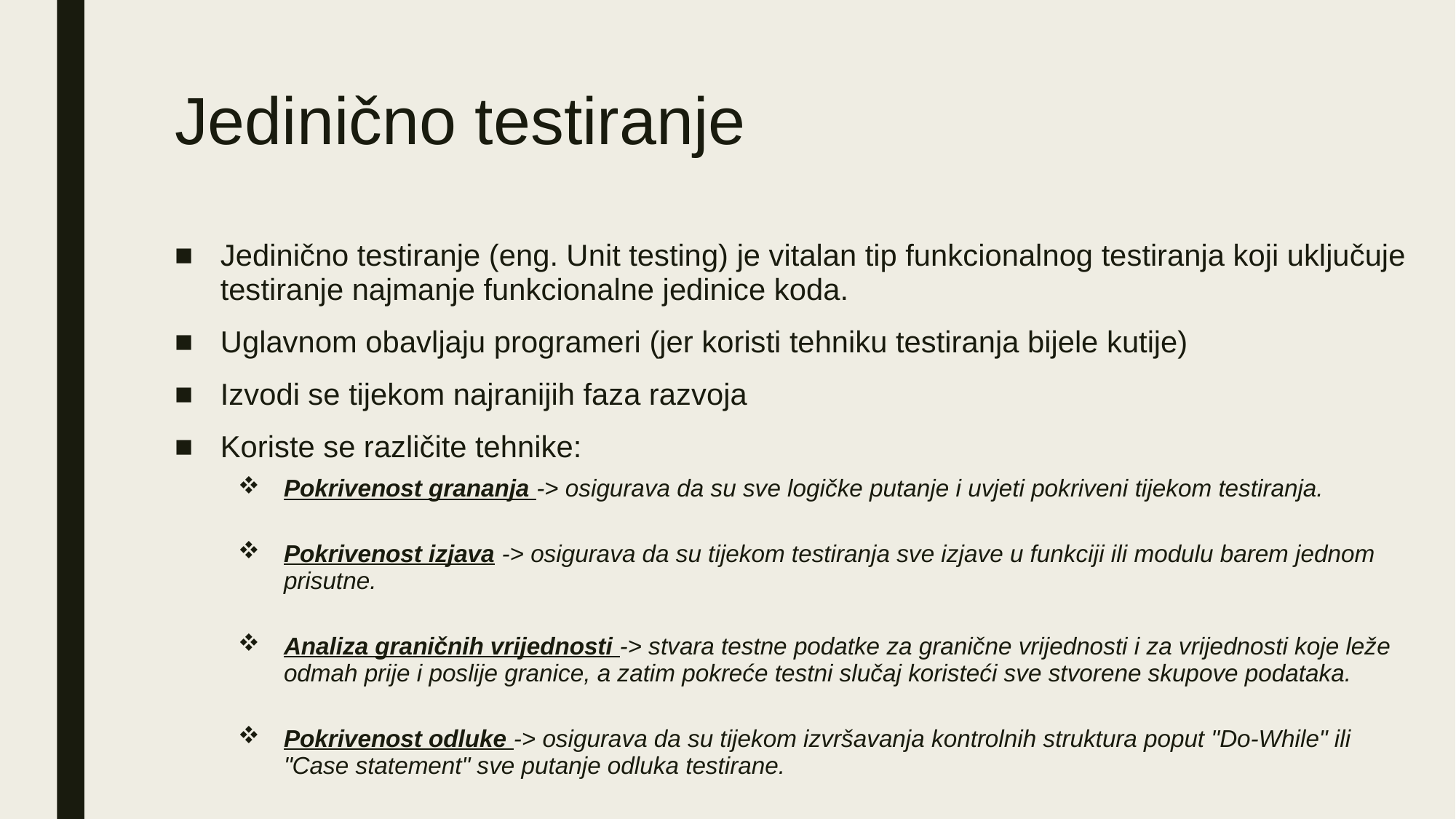

# Jedinično testiranje
Jedinično testiranje (eng. Unit testing) je vitalan tip funkcionalnog testiranja koji uključuje testiranje najmanje funkcionalne jedinice koda.
Uglavnom obavljaju programeri (jer koristi tehniku testiranja bijele kutije)
Izvodi se tijekom najranijih faza razvoja
Koriste se različite tehnike:
Pokrivenost grananja -> osigurava da su sve logičke putanje i uvjeti pokriveni tijekom testiranja.
Pokrivenost izjava -> osigurava da su tijekom testiranja sve izjave u funkciji ili modulu barem jednom prisutne.
Analiza graničnih vrijednosti -> stvara testne podatke za granične vrijednosti i za vrijednosti koje leže odmah prije i poslije granice, a zatim pokreće testni slučaj koristeći sve stvorene skupove podataka.
Pokrivenost odluke -> osigurava da su tijekom izvršavanja kontrolnih struktura poput "Do-While" ili "Case statement" sve putanje odluka testirane.